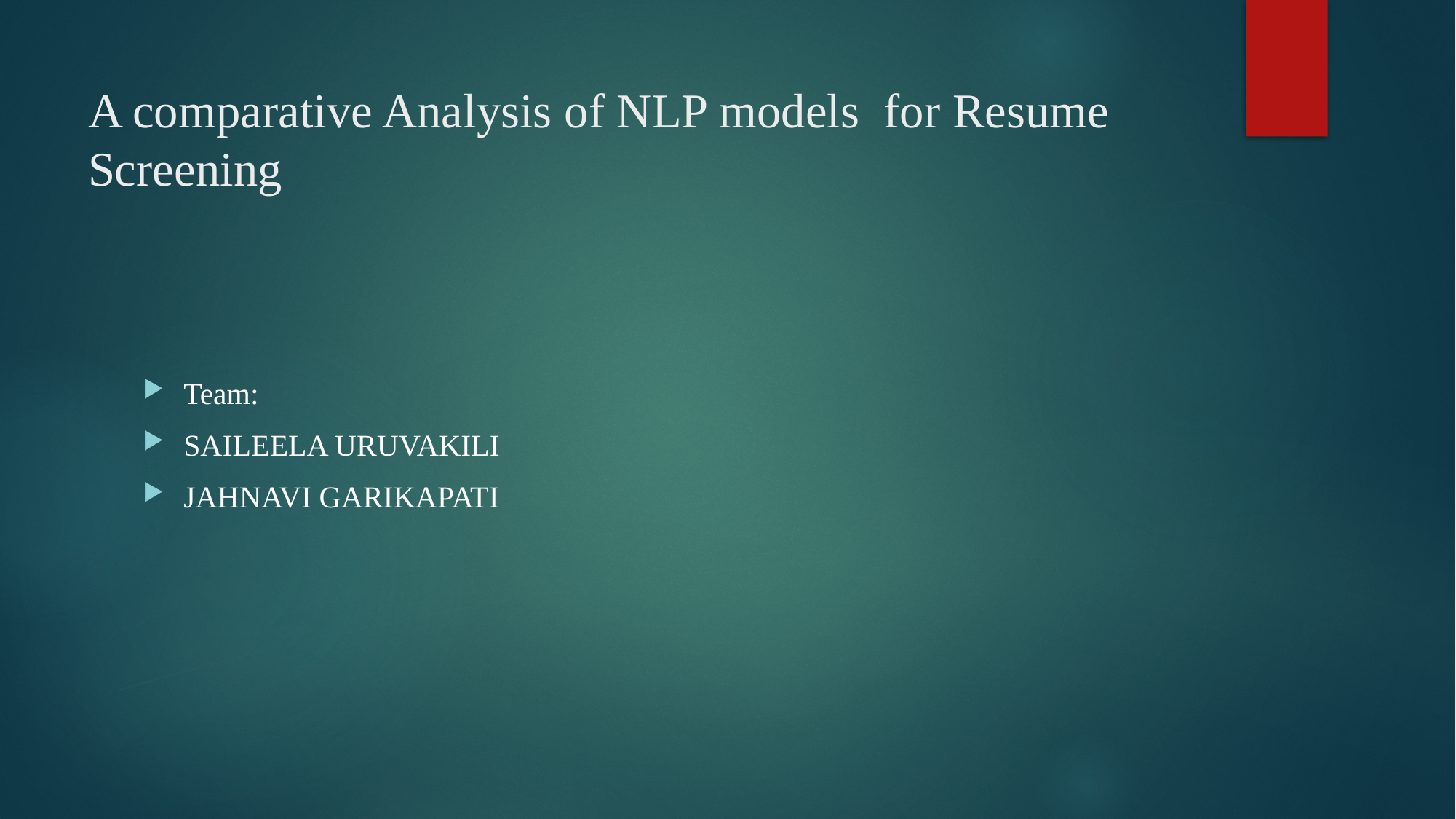

# A comparative Analysis of NLP models  for Resume Screening
Team:
SAILEELA URUVAKILI
JAHNAVI GARIKAPATI